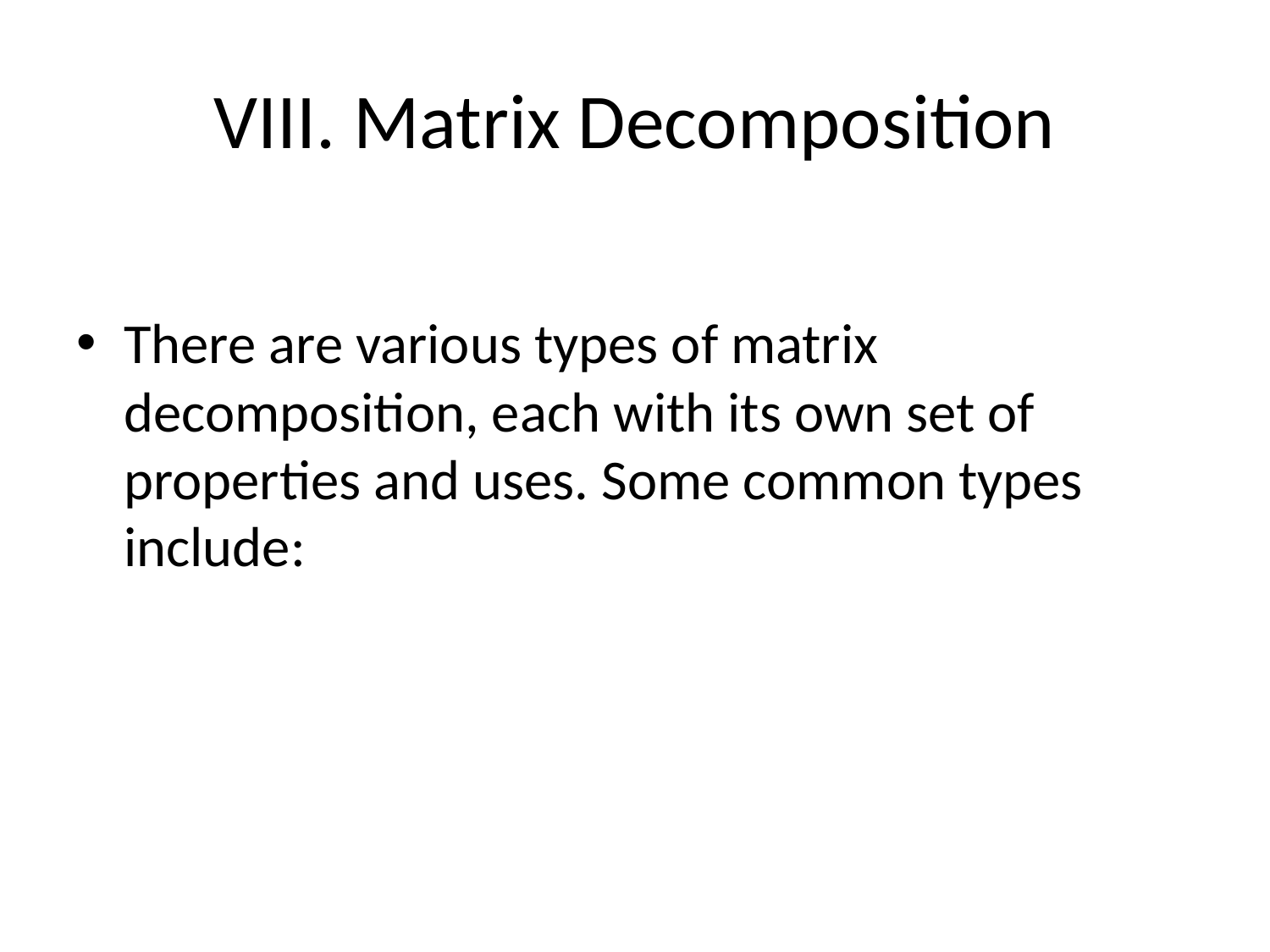

# VIII. Matrix Decomposition

There are various types of matrix decomposition, each with its own set of properties and uses. Some common types include: